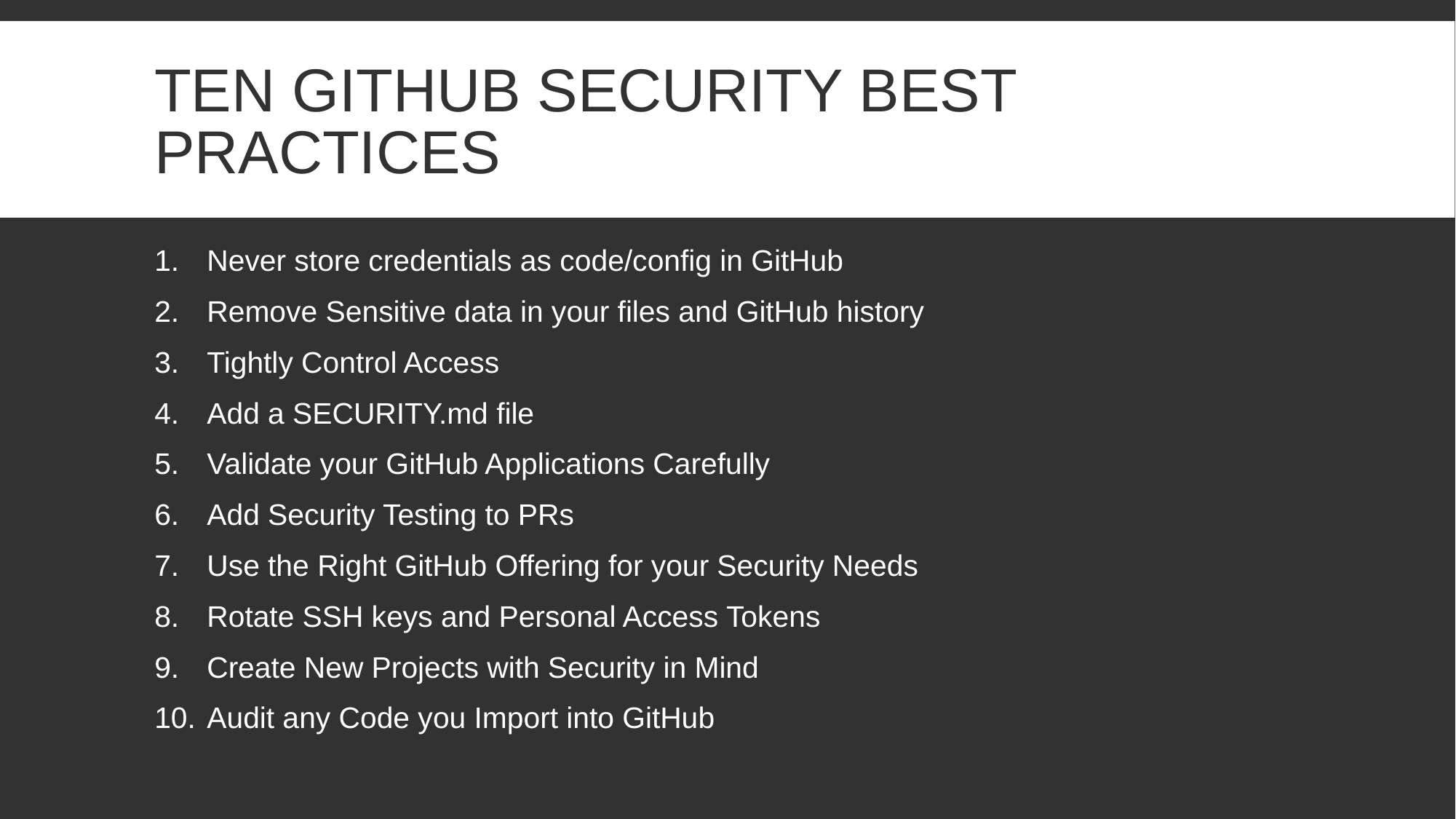

# Ten GitHub Security Best Practices
Never store credentials as code/config in GitHub
Remove Sensitive data in your files and GitHub history
Tightly Control Access
Add a SECURITY.md file
Validate your GitHub Applications Carefully
Add Security Testing to PRs
Use the Right GitHub Offering for your Security Needs
Rotate SSH keys and Personal Access Tokens
Create New Projects with Security in Mind
Audit any Code you Import into GitHub